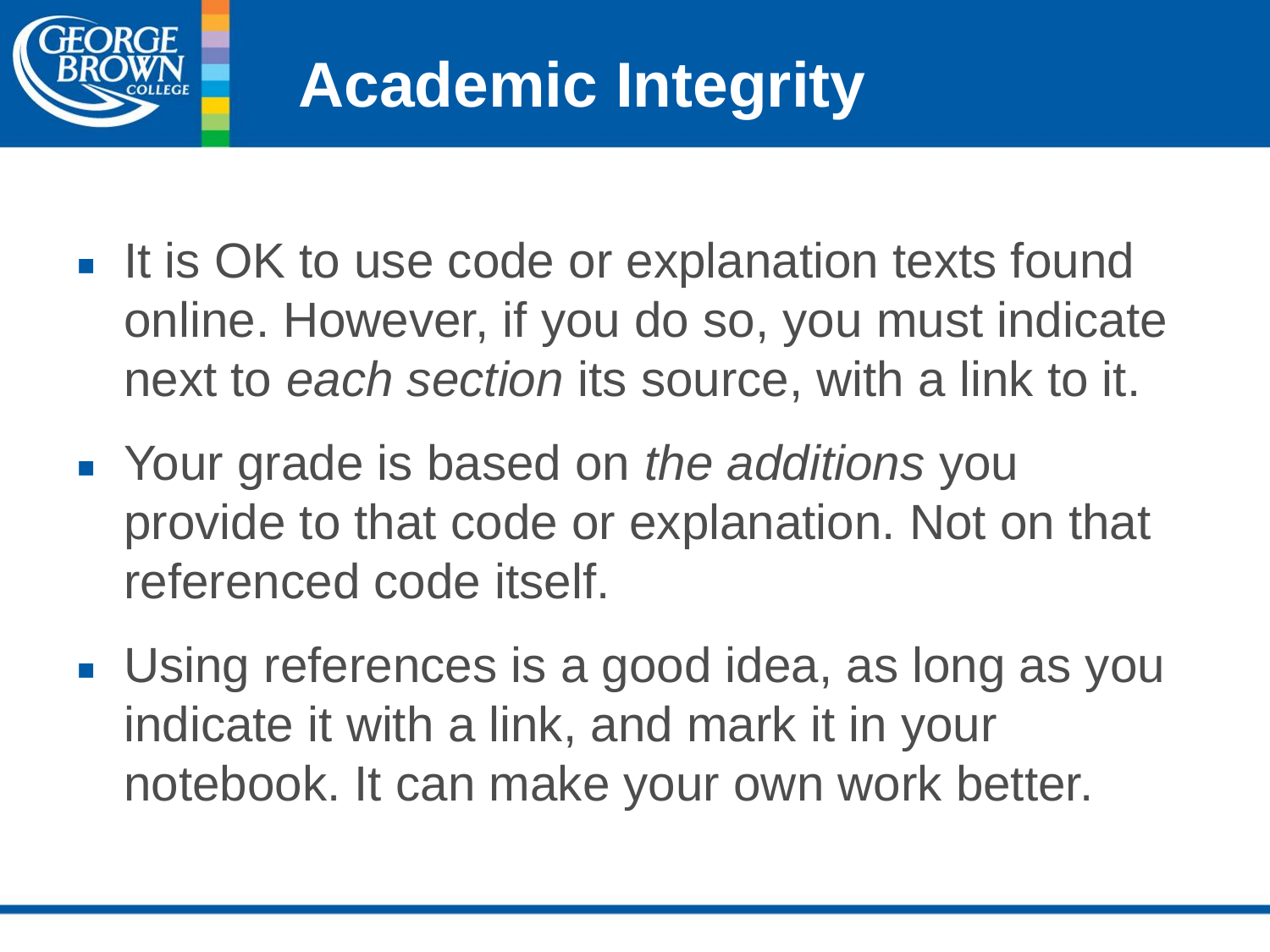

# Academic Integrity
It is OK to use code or explanation texts found online. However, if you do so, you must indicate next to each section its source, with a link to it.
Your grade is based on the additions you provide to that code or explanation. Not on that referenced code itself.
Using references is a good idea, as long as you indicate it with a link, and mark it in your notebook. It can make your own work better.